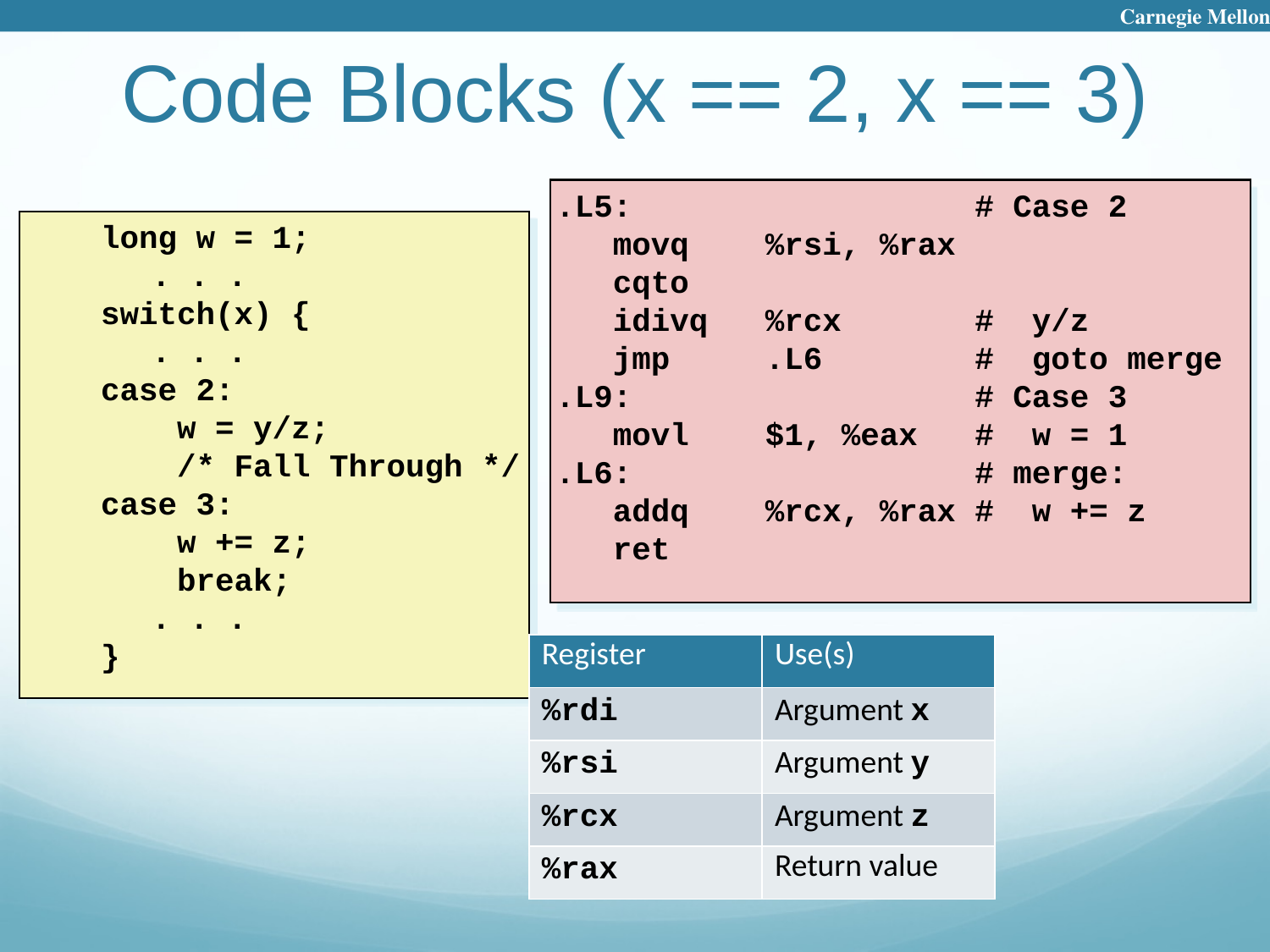

Carnegie Mellon
Code Blocks (x == 2, x == 3)
.L5:                  # Case 2
   movq    %rsi, %rax
   cqto
   idivq   %rcx       #  y/z
   jmp     .L6        #  goto merge
.L9:                  # Case 3
   movl    $1, %eax   #  w = 1
.L6:                  # merge:
   addq    %rcx, %rax #  w += z
   ret
    long w = 1;
	. . .
    switch(x) {
 	. . .
    case 2:
        w = y/z;
        /* Fall Through */
    case 3:
        w += z;
        break;
 	. . .
    }
| Register | Use(s) |
| --- | --- |
| %rdi | Argument x |
| %rsi | Argument y |
| %rcx | Argument z |
| %rax | Return value |